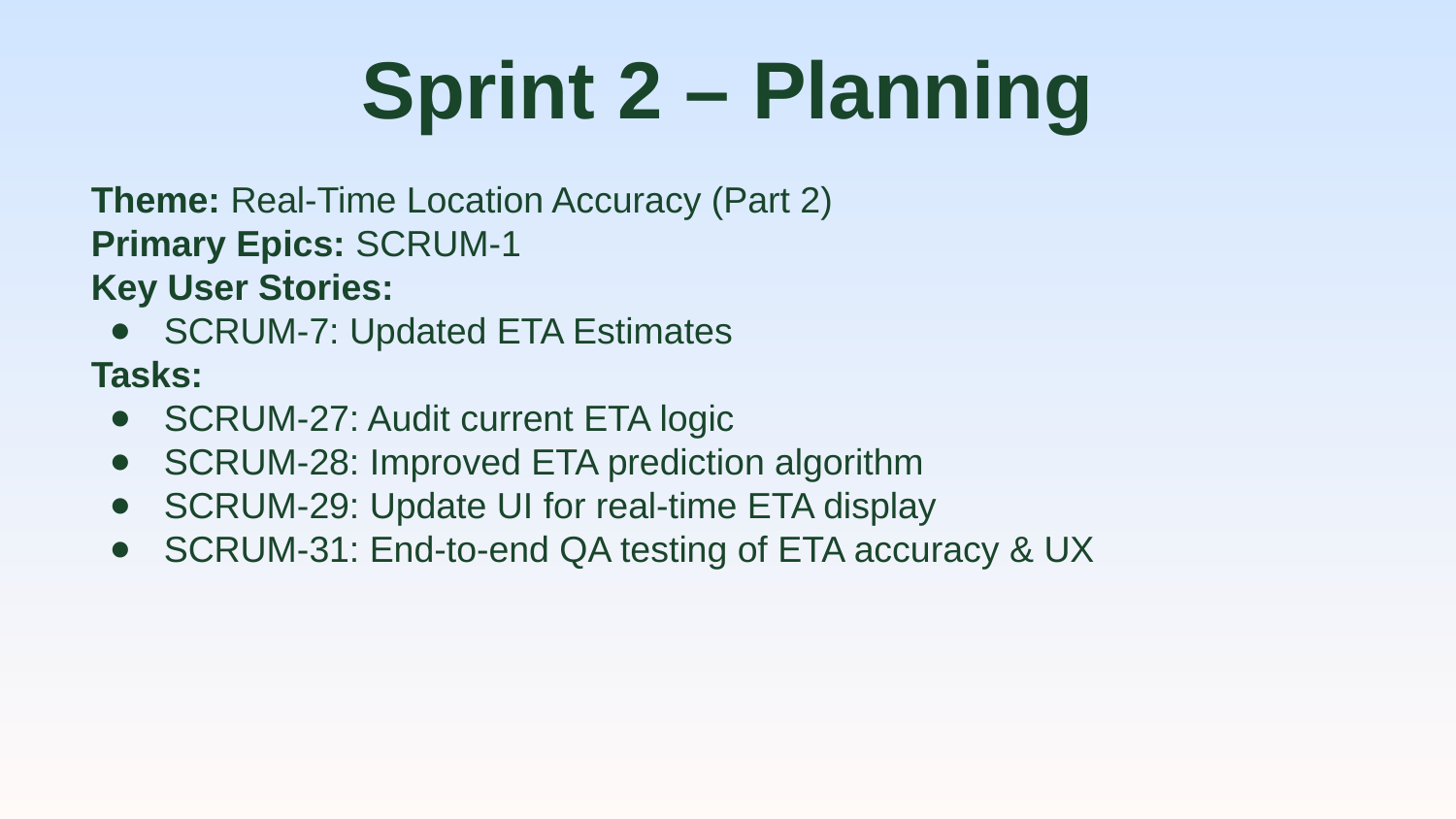

# Sprint 2 – Planning
Theme: Real-Time Location Accuracy (Part 2)
Primary Epics: SCRUM-1
Key User Stories:
SCRUM-7: Updated ETA Estimates
Tasks:
SCRUM-27: Audit current ETA logic
SCRUM-28: Improved ETA prediction algorithm
SCRUM-29: Update UI for real-time ETA display
SCRUM-31: End-to-end QA testing of ETA accuracy & UX